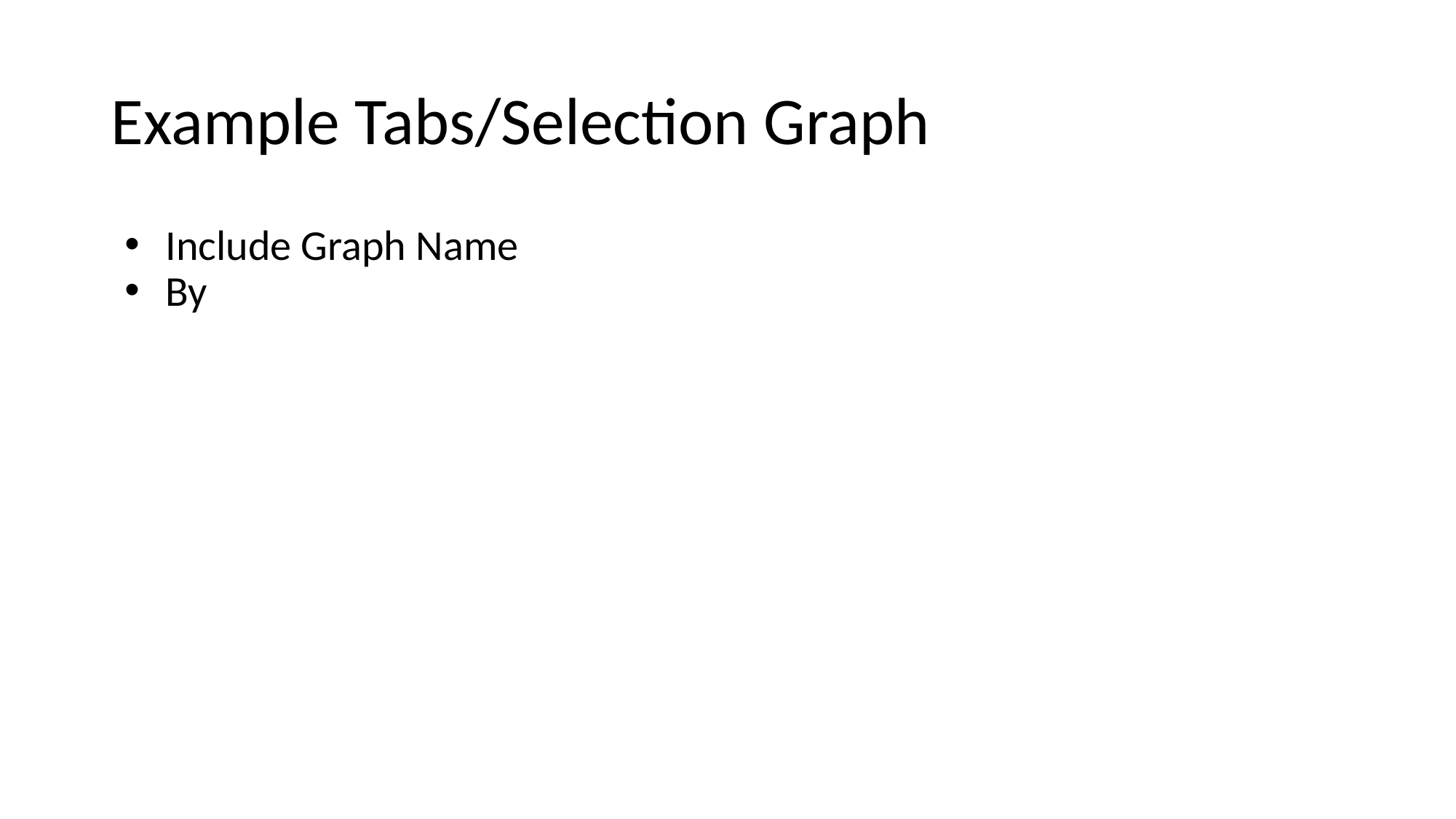

# Example Tabs/Selection Graph
Include Graph Name
By